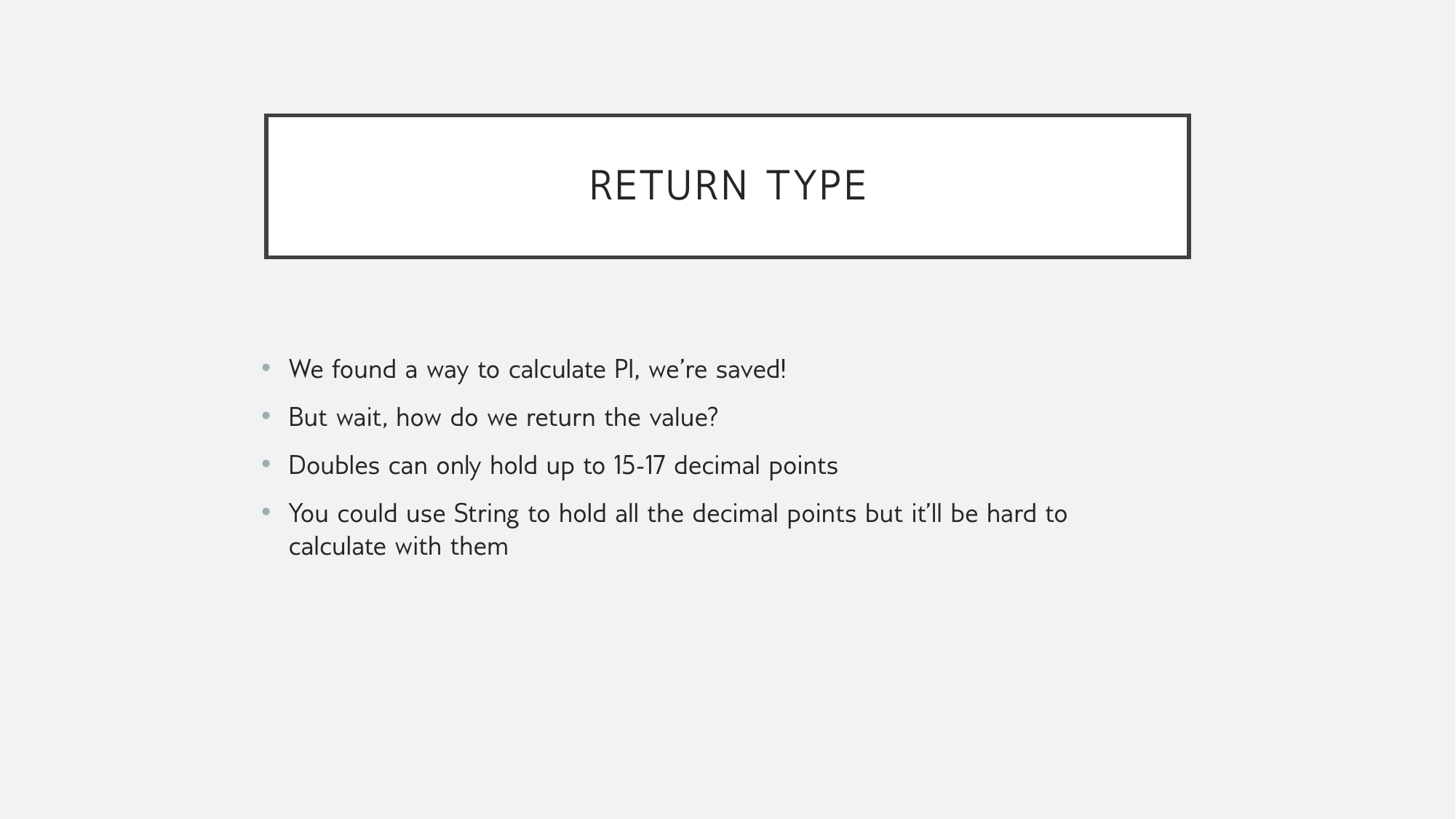

# Return type
We found a way to calculate PI, we’re saved!
But wait, how do we return the value?
Doubles can only hold up to 15-17 decimal points
You could use String to hold all the decimal points but it’ll be hard to calculate with them